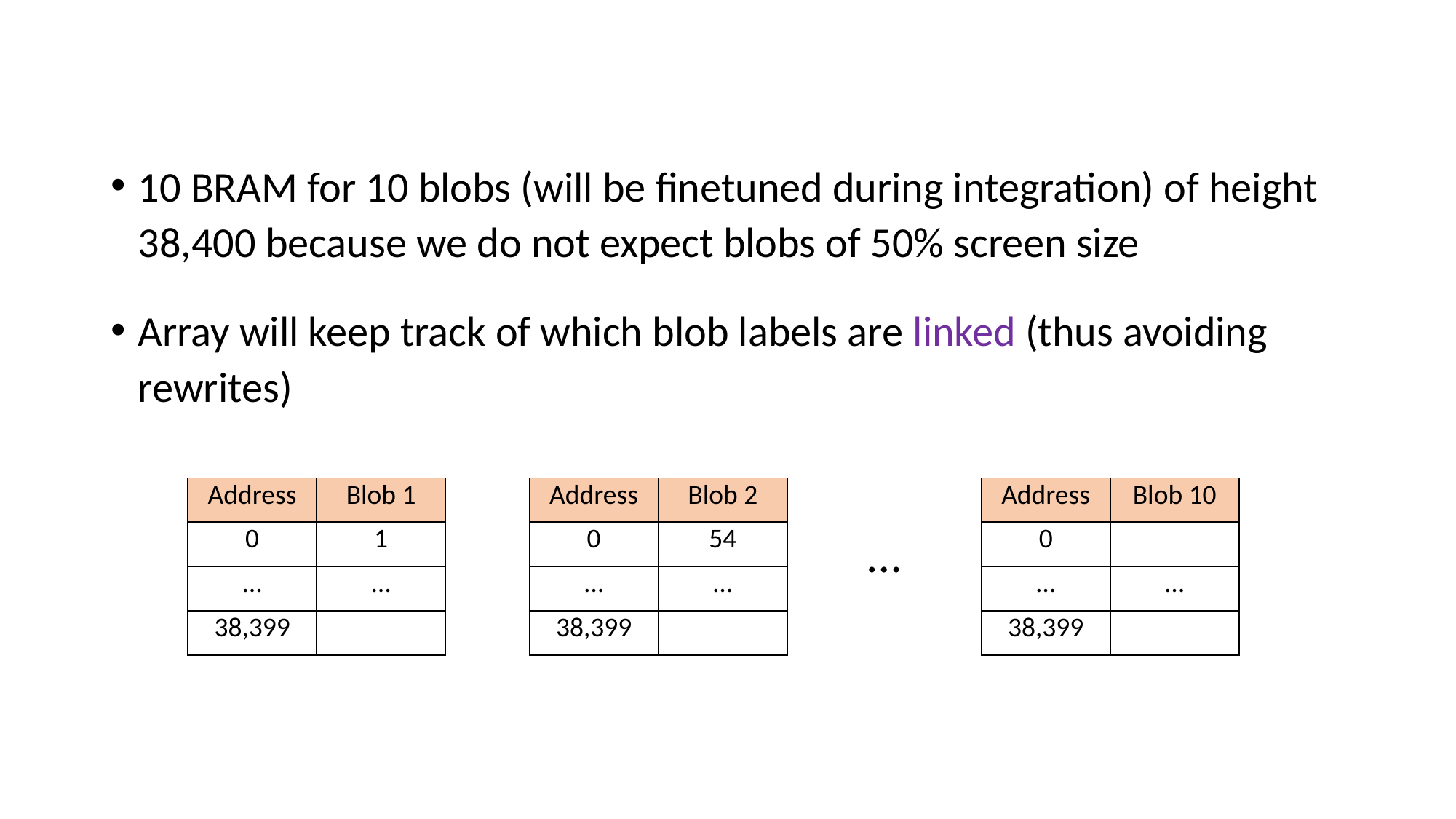

10 BRAM for 10 blobs (will be finetuned during integration) of height 38,400 because we do not expect blobs of 50% screen size

Array will keep track of which blob labels are linked (thus avoiding rewrites)
| Address | Blob 1 |
| --- | --- |
| 0 | 1 |
| … | … |
| 38,399 |  |
| Address | Blob 2 |
| --- | --- |
| 0 | 54 |
| … | … |
| 38,399 |  |
| Address | Blob 10 |
| --- | --- |
| 0 |  |
| … | … |
| 38,399 |  |
…